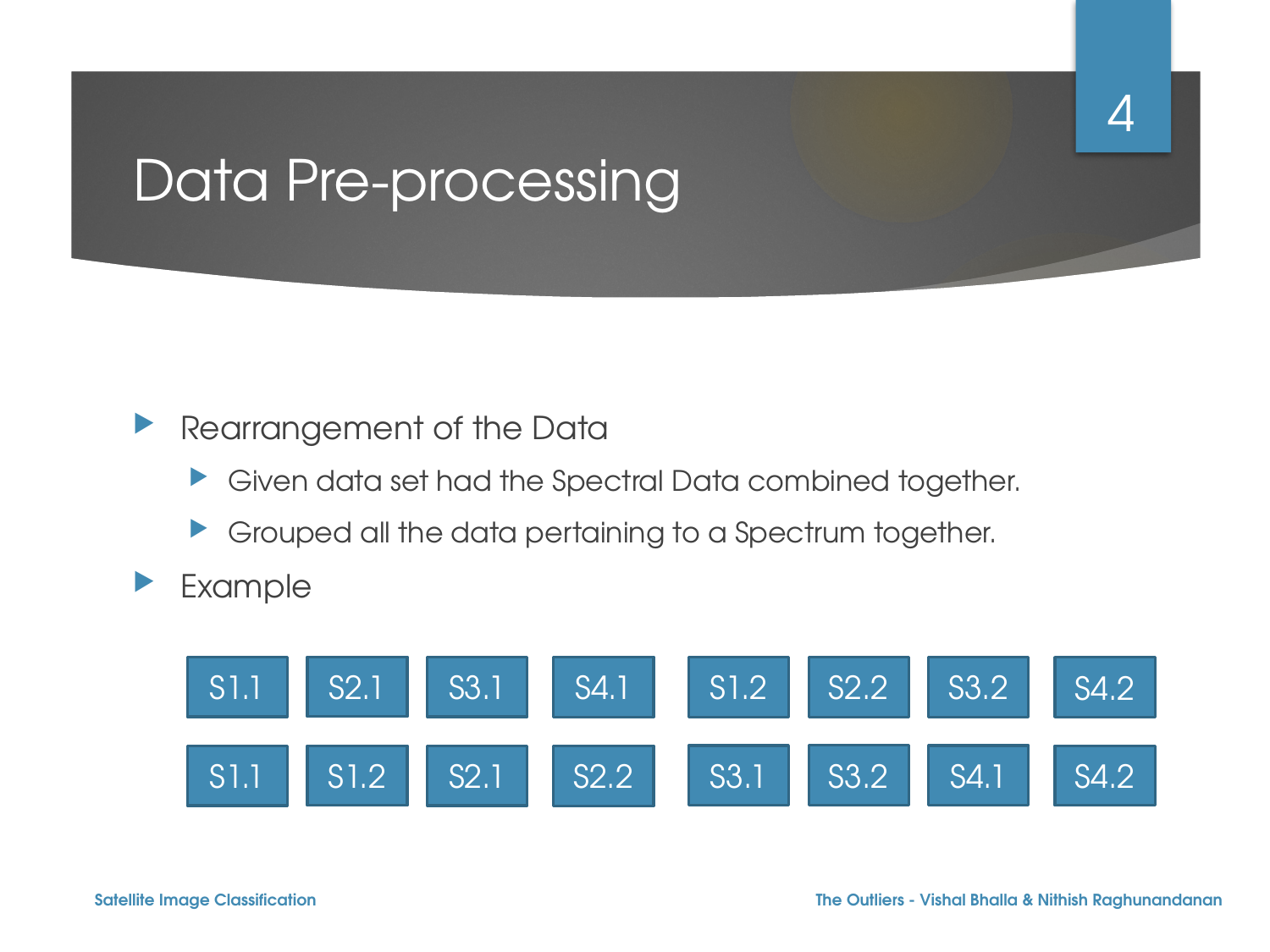

4
# Data Pre-processing

Rearrangement of the Data
Given data set had the Spectral Data combined together.
Grouped all the data pertaining to a Spectrum together.
Example

S2.1
S1.1
S3.1
S4.1
S2.2
S1.2
S3.2
S4.2
S3.2
S3.1
S4.1
S4.2
S1.2
S1.1
S2.1
S2.2
The Outliers - Vishal Bhalla & Nithish Raghunandanan
Satellite Image Classification